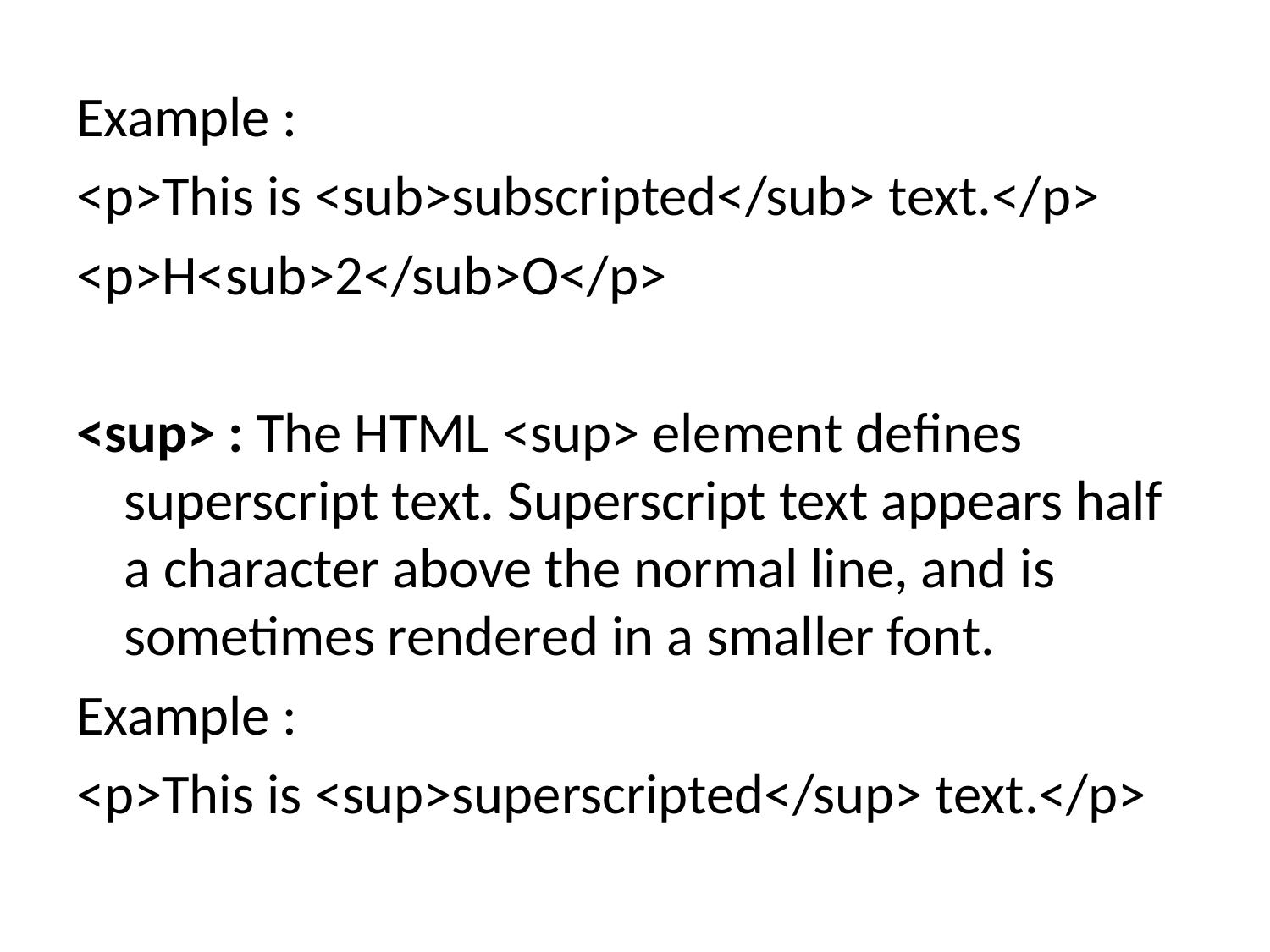

#
Example :
<p>This is <sub>subscripted</sub> text.</p>
<p>H<sub>2</sub>O</p>

<sup> : The HTML <sup> element defines superscript text. Superscript text appears half a character above the normal line, and is sometimes rendered in a smaller font.
Example :
<p>This is <sup>superscripted</sup> text.</p>